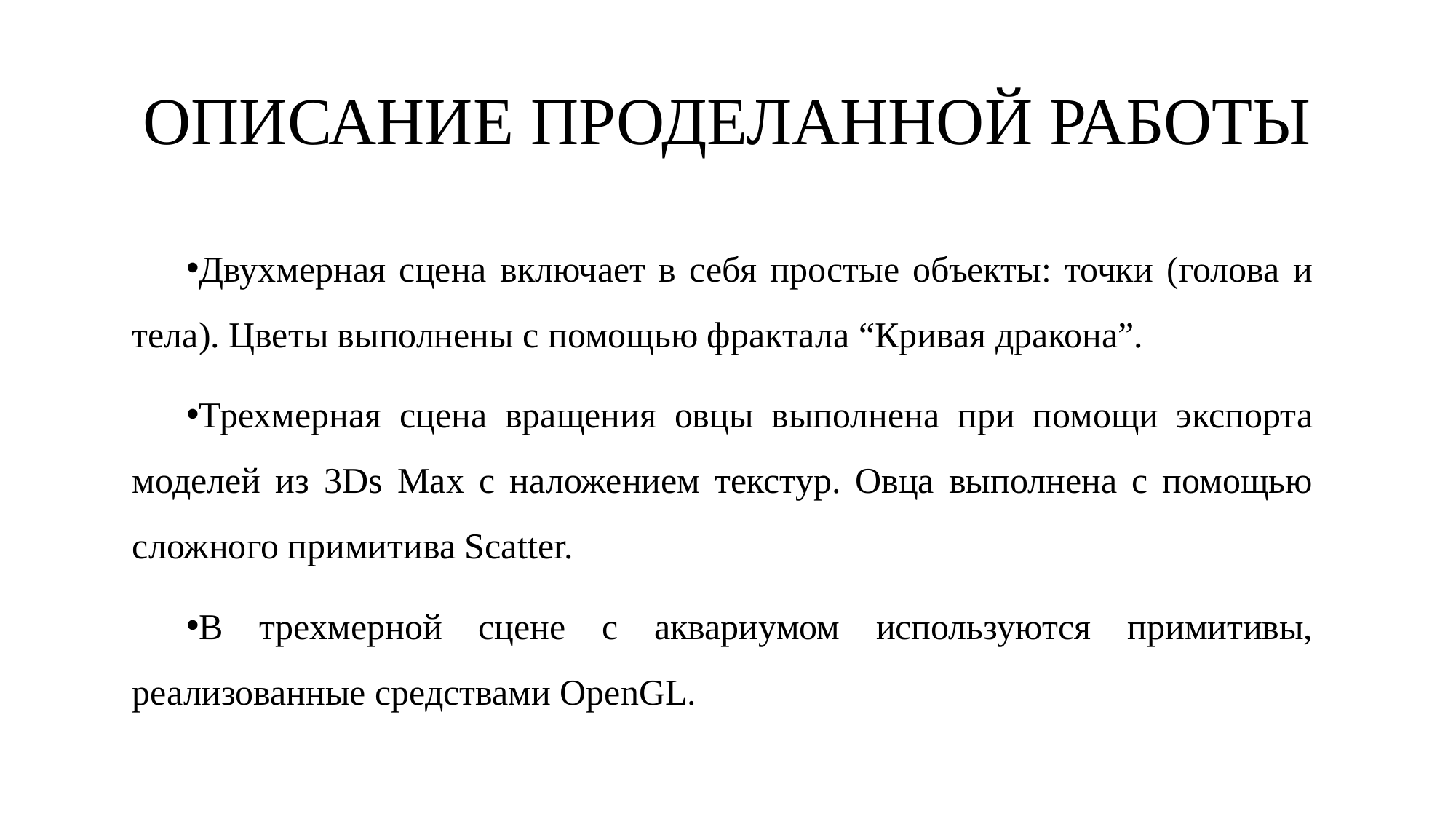

# ОПИСАНИЕ ПРОДЕЛАННОЙ РАБОТЫ
Двухмерная сцена включает в себя простые объекты: точки (голова и тела). Цветы выполнены с помощью фрактала “Кривая дракона”.
Трехмерная сцена вращения овцы выполнена при помощи экспорта моделей из 3Ds Max с наложением текстур. Овца выполнена с помощью сложного примитива Scatter.
В трехмерной сцене с аквариумом используются примитивы, реализованные средствами OpenGL.